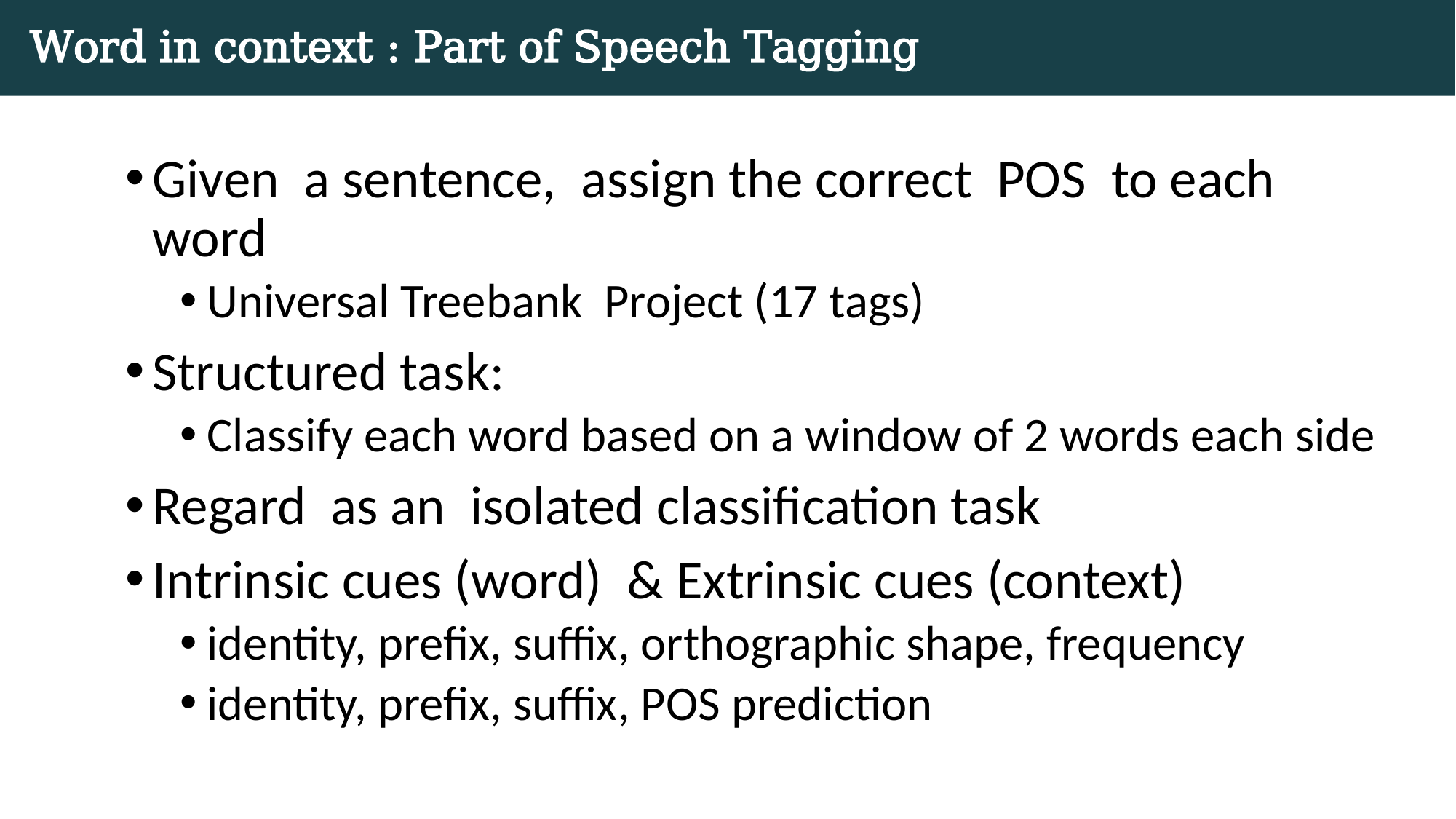

# Word in context : Part of Speech Tagging
Given  a sentence,  assign the correct  POS  to each word
Universal Treebank  Project (17 tags)
Structured task:
Classify each word based on a window of 2 words each side
Regard  as an  isolated classification task
Intrinsic cues (word)  & Extrinsic cues (context)
identity, prefix, suffix, orthographic shape, frequency
identity, prefix, suffix, POS prediction